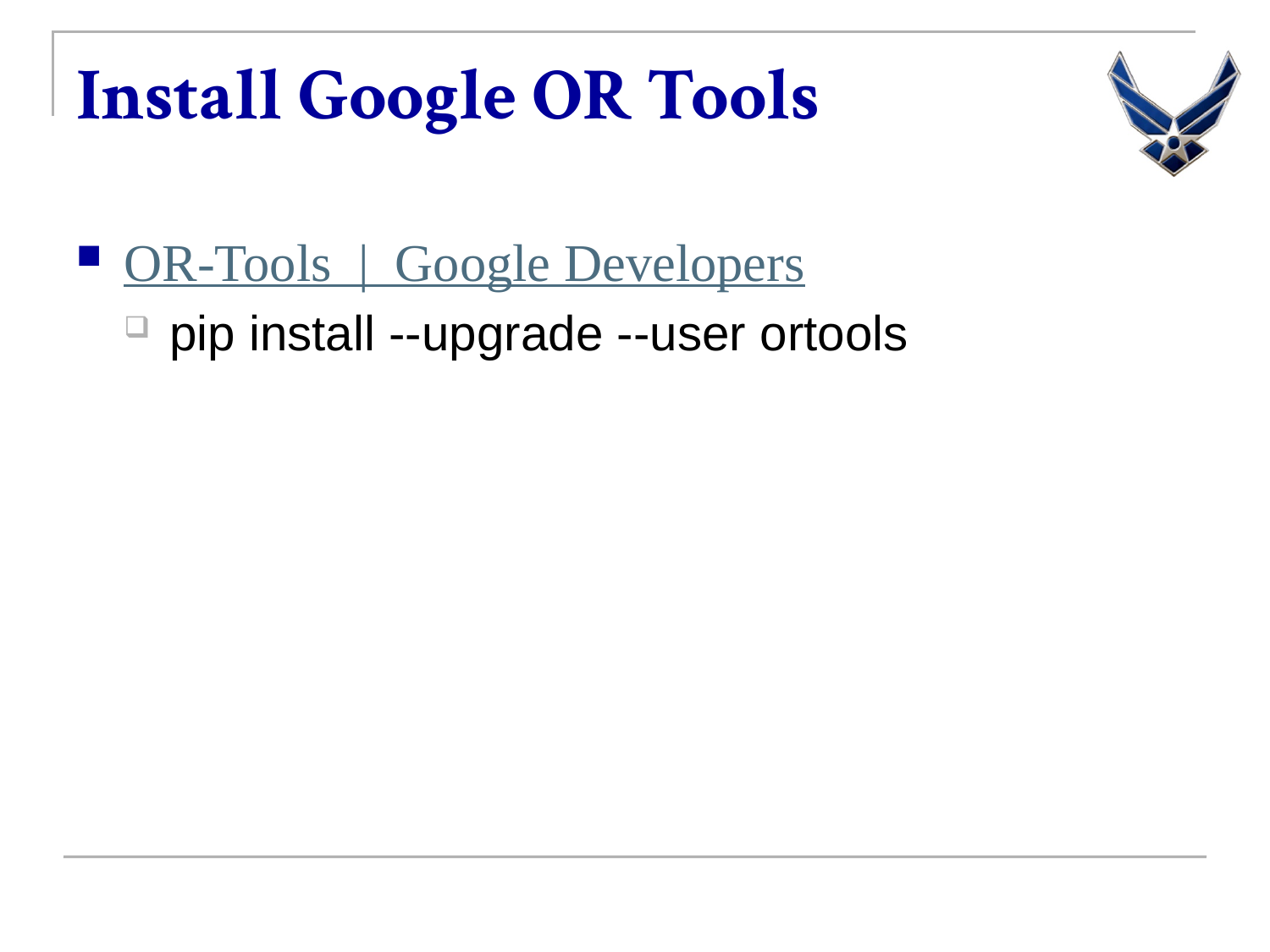

# Install Google OR Tools
OR-Tools  |  Google Developers
pip install --upgrade --user ortools